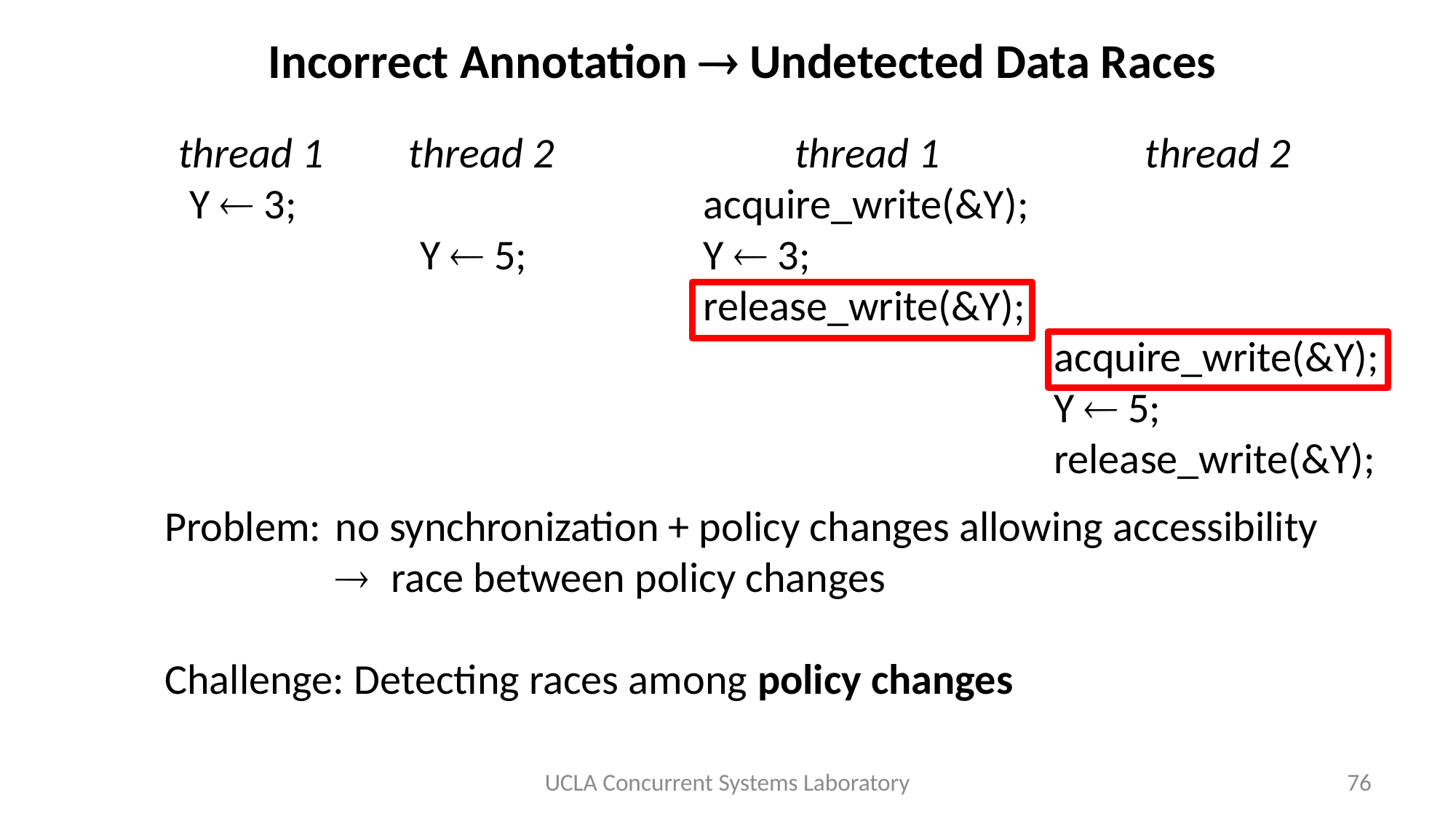

# Incorrect Annotation → Undetected Data Races
thread 1
       Y ← 3;
thread 2

       Y ← 5;
thread 1
acquire_write(&Y);
Y ← 3;
release_write(&Y);

thread 2

acquire_write(&Y);
Y ← 5;
release_write(&Y);

Problem:	no synchronization + policy changes allowing accessibility
	→ race between policy changes

Challenge: Detecting races among policy changes
UCLA Concurrent Systems Laboratory
76